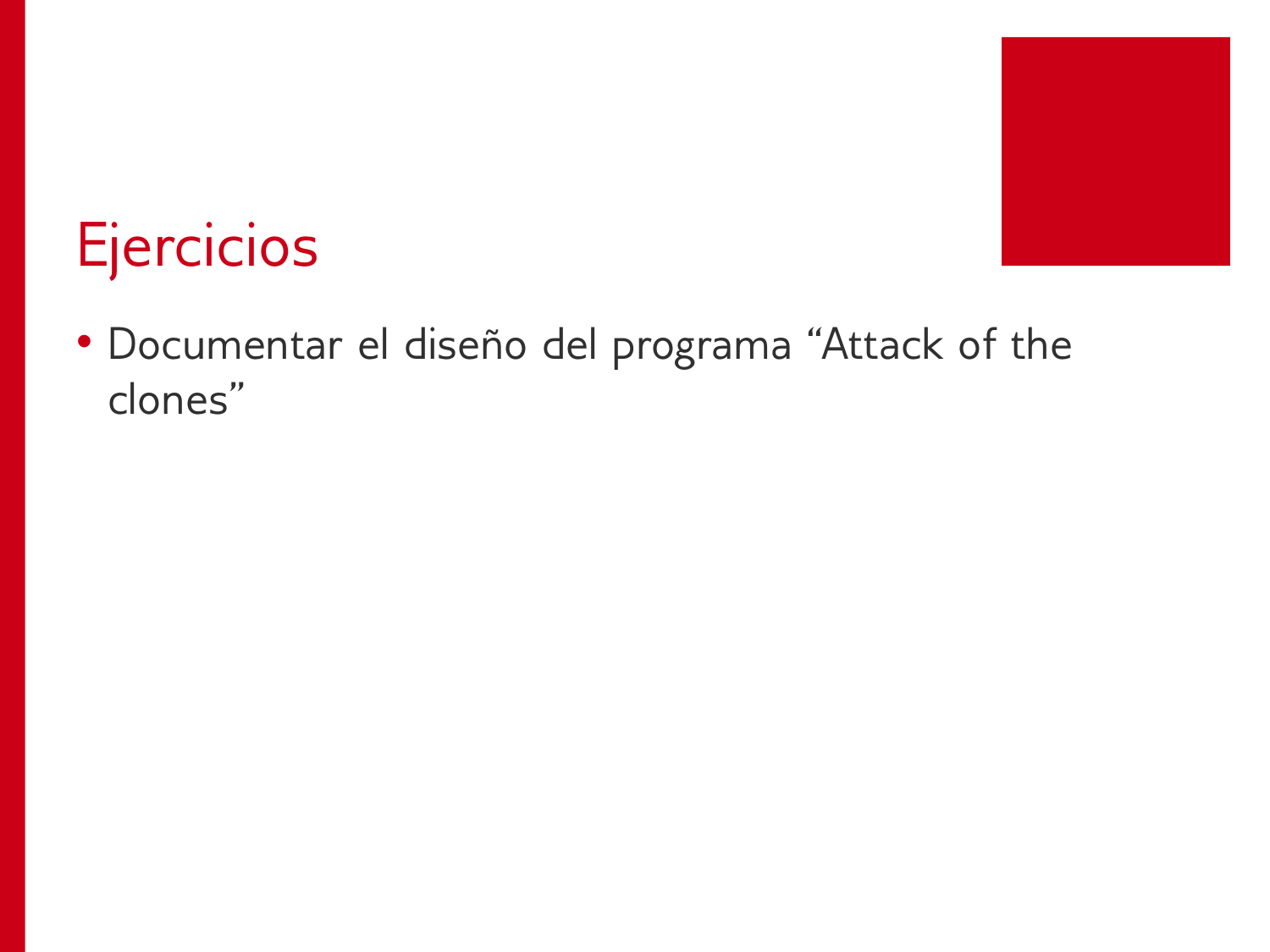

# Ejercicios
Documentar el diseño del programa “Attack of the clones”